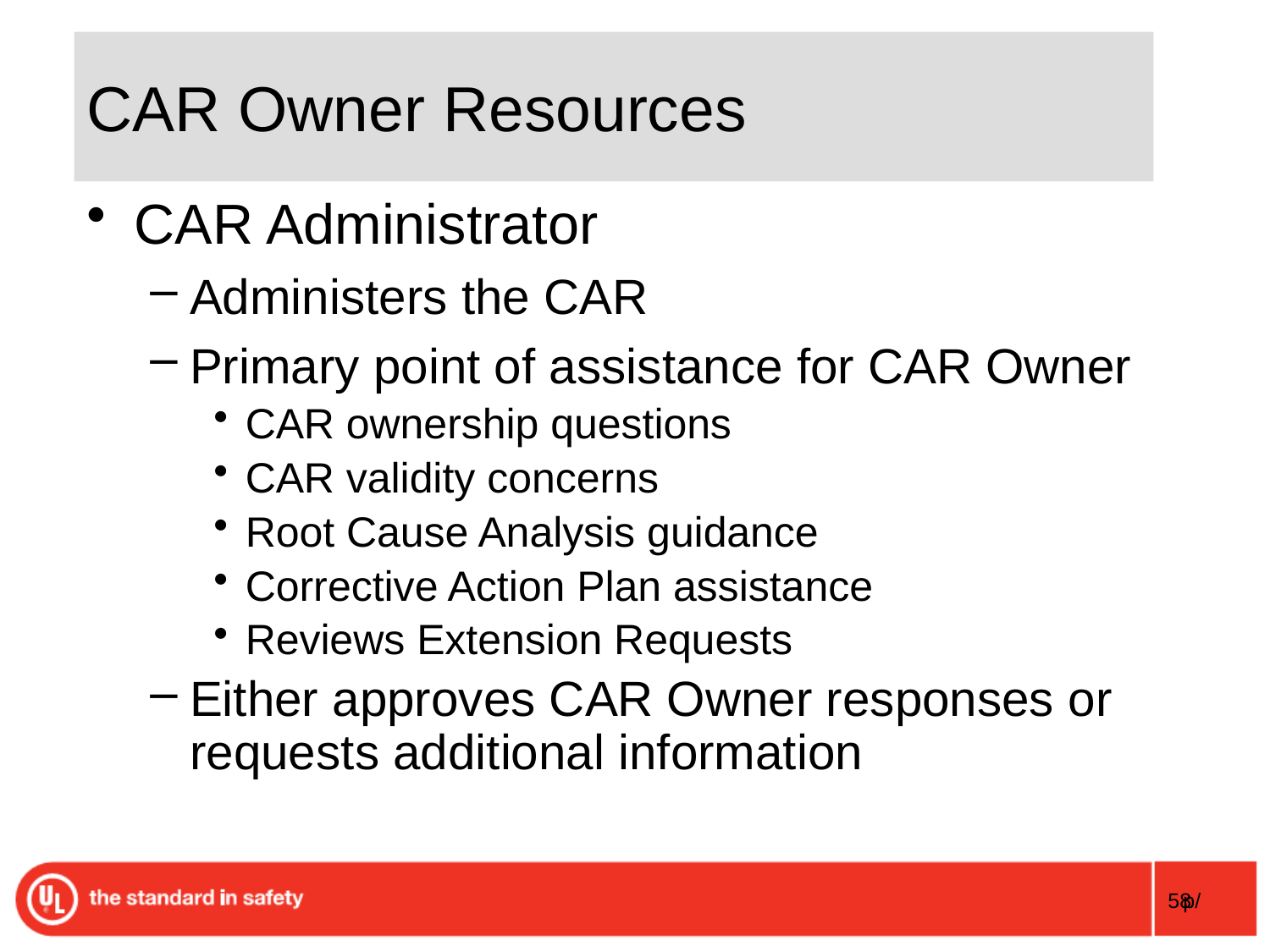

# CAR Owner Resources
CAR Administrator
Administers the CAR
Primary point of assistance for CAR Owner
CAR ownership questions
CAR validity concerns
Root Cause Analysis guidance
Corrective Action Plan assistance
Reviews Extension Requests
Either approves CAR Owner responses or requests additional information